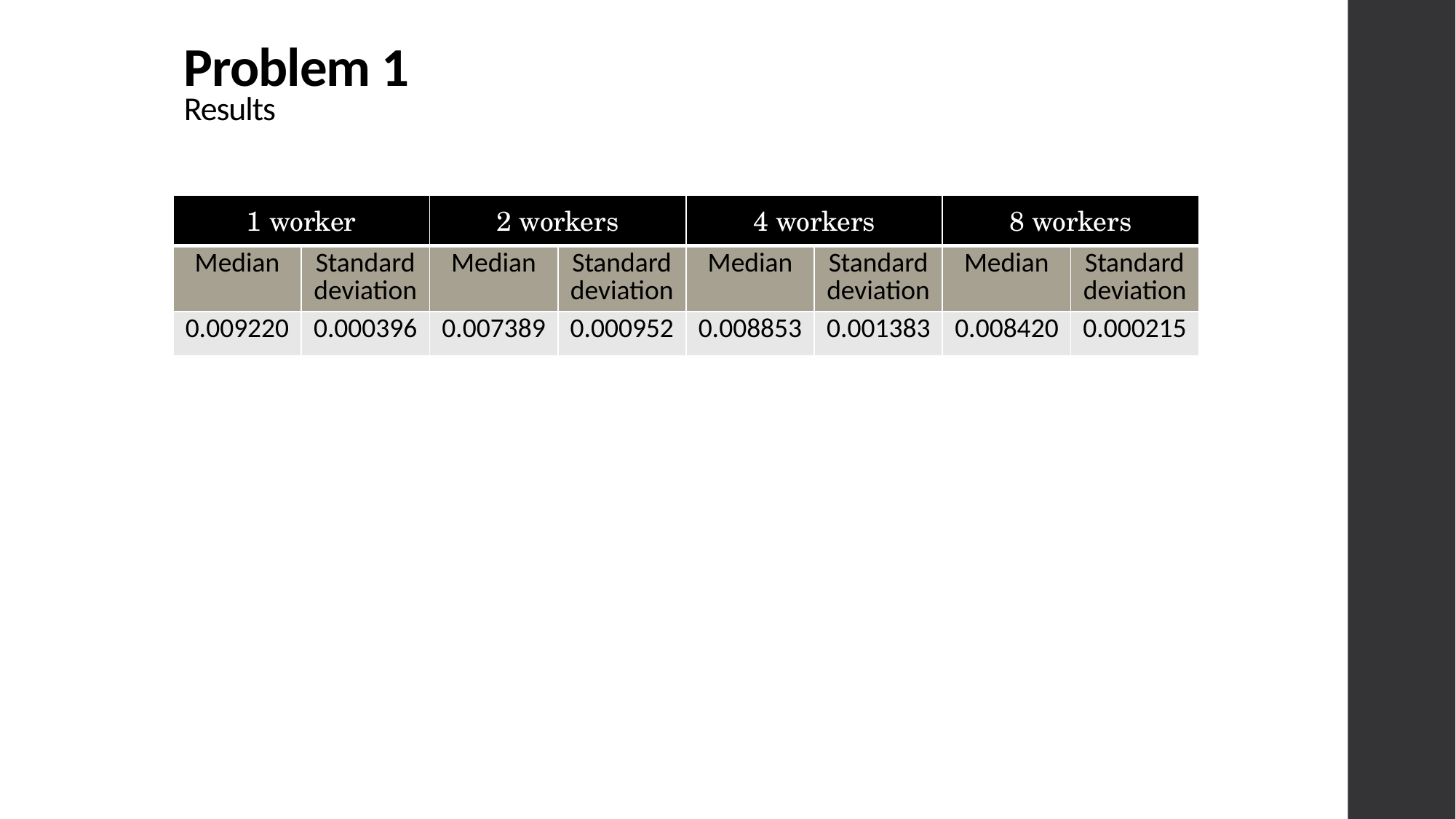

# Problem 1 Results
| 1 worker |  | 2 workers |  | 4 workers |  | 8 workers |  |
| --- | --- | --- | --- | --- | --- | --- | --- |
| Median | Standard deviation | Median | Standard deviation | Median | Standard deviation | Median | Standard deviation |
| 0.009220 | 0.000396 | 0.007389 | 0.000952 | 0.008853 | 0.001383 | 0.008420 | 0.000215 |